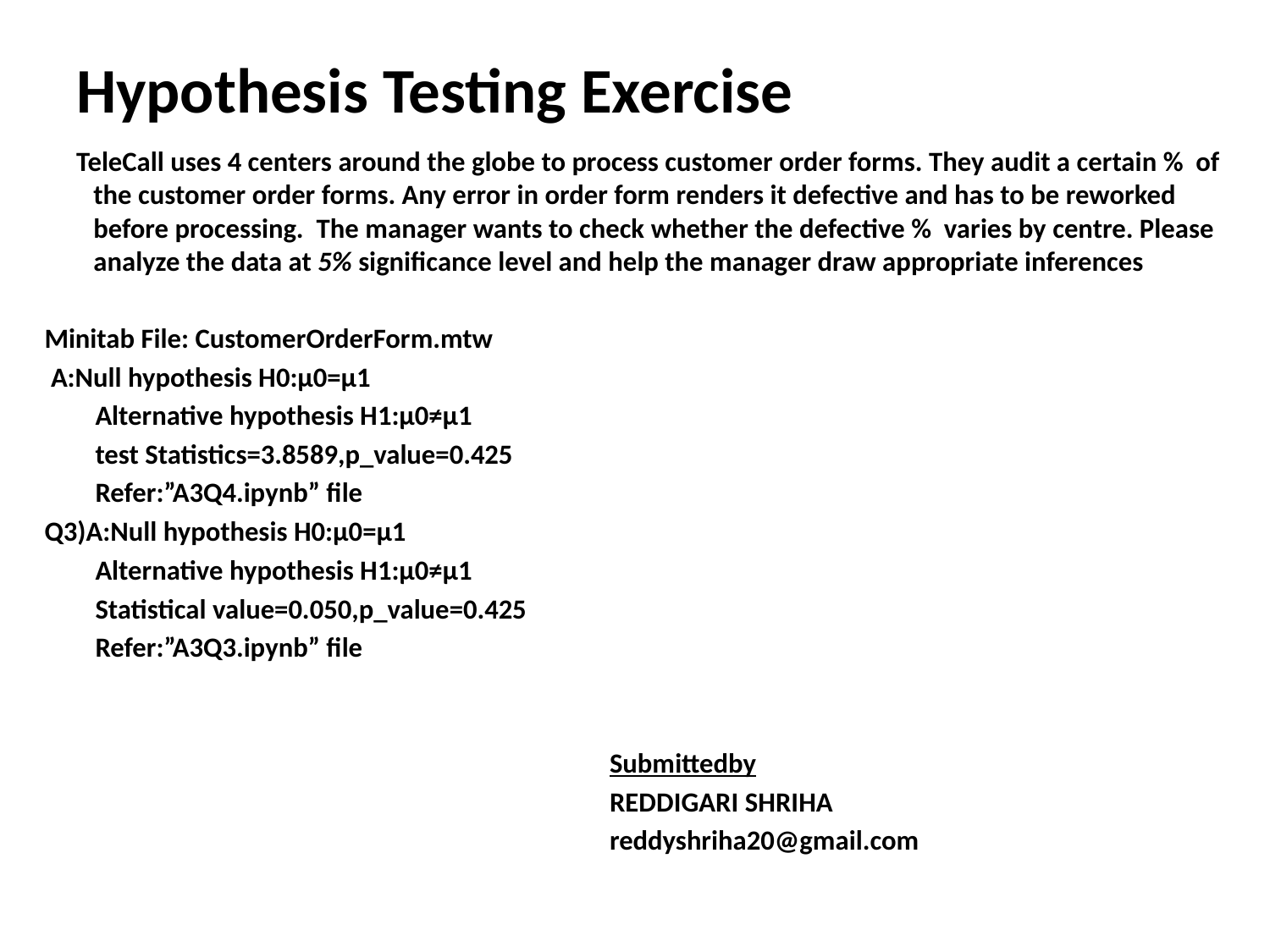

# Hypothesis Testing Exercise
     TeleCall uses 4 centers around the globe to process customer order forms. They audit a certain %  of the customer order forms. Any error in order form renders it defective and has to be reworked before processing.  The manager wants to check whether the defective %  varies by centre. Please analyze the data at 5% significance level and help the manager draw appropriate inferences

Minitab File: CustomerOrderForm.mtw
 A:Null hypothesis H0:µ0=µ1
        Alternative hypothesis H1:µ0≠µ1
        test Statistics=3.8589,p_value=0.425
        Refer:”A3Q4.ipynb” file
Q3)A:Null hypothesis H0:µ0=µ1
        Alternative hypothesis H1:µ0≠µ1
        Statistical value=0.050,p_value=0.425
        Refer:”A3Q3.ipynb” file

                                                                                         Submittedby
                                                                                         REDDIGARI SHRIHA
                                                                                         reddyshriha20@gmail.com